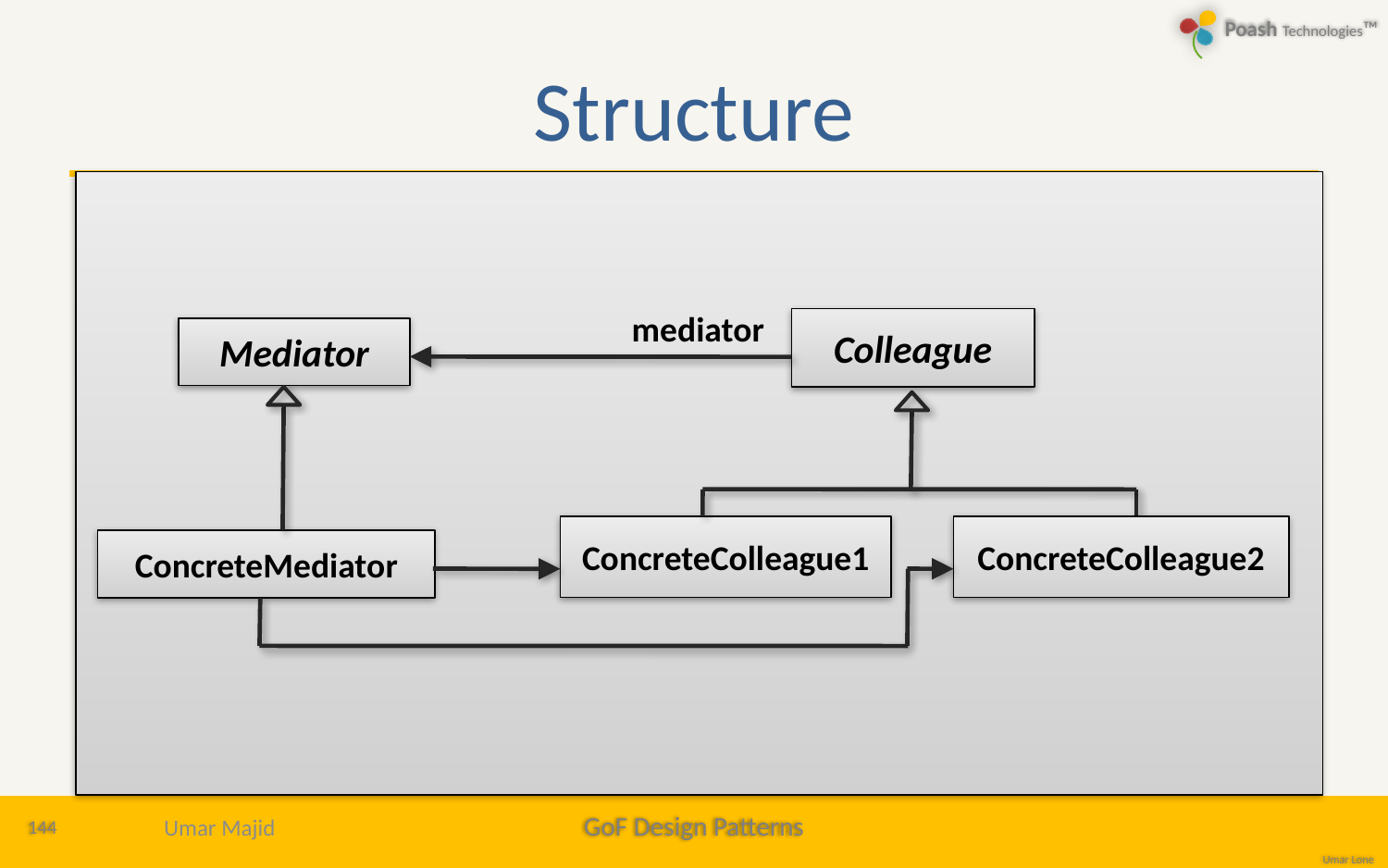

# Structure

mediator
Colleague
Mediator

ConcreteColleague1
ConcreteColleague2
ConcreteMediator
144
Umar Majid